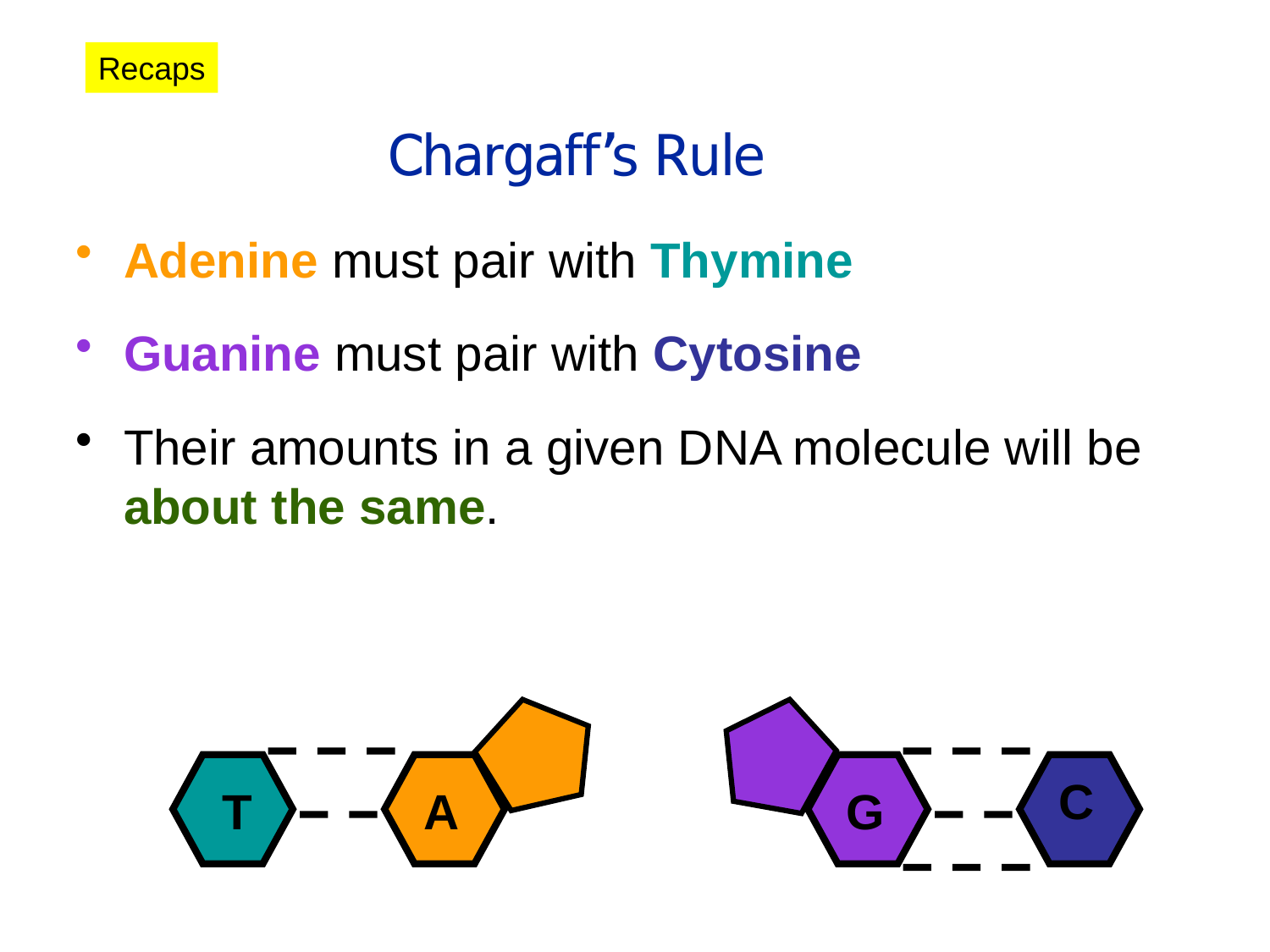

Recaps
# Chargaff’s Rule
Adenine must pair with Thymine

Guanine must pair with Cytosine

Their amounts in a given DNA molecule will be about the same.

T
A

C
G